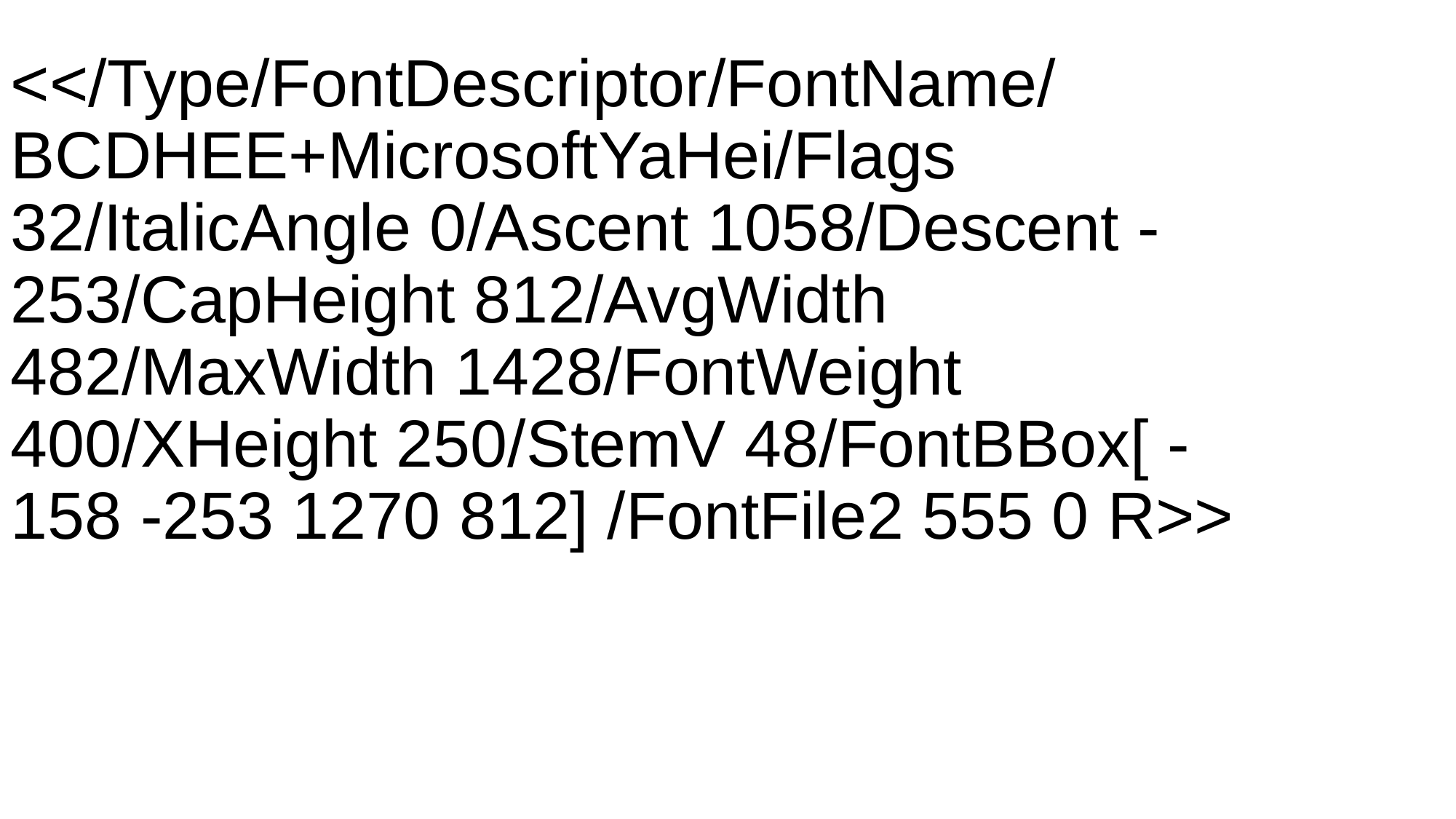

<</Type/FontDescriptor/FontName/BCDHEE+MicrosoftYaHei/Flags 32/ItalicAngle 0/Ascent 1058/Descent -253/CapHeight 812/AvgWidth 482/MaxWidth 1428/FontWeight 400/XHeight 250/StemV 48/FontBBox[ -158 -253 1270 812] /FontFile2 555 0 R>>